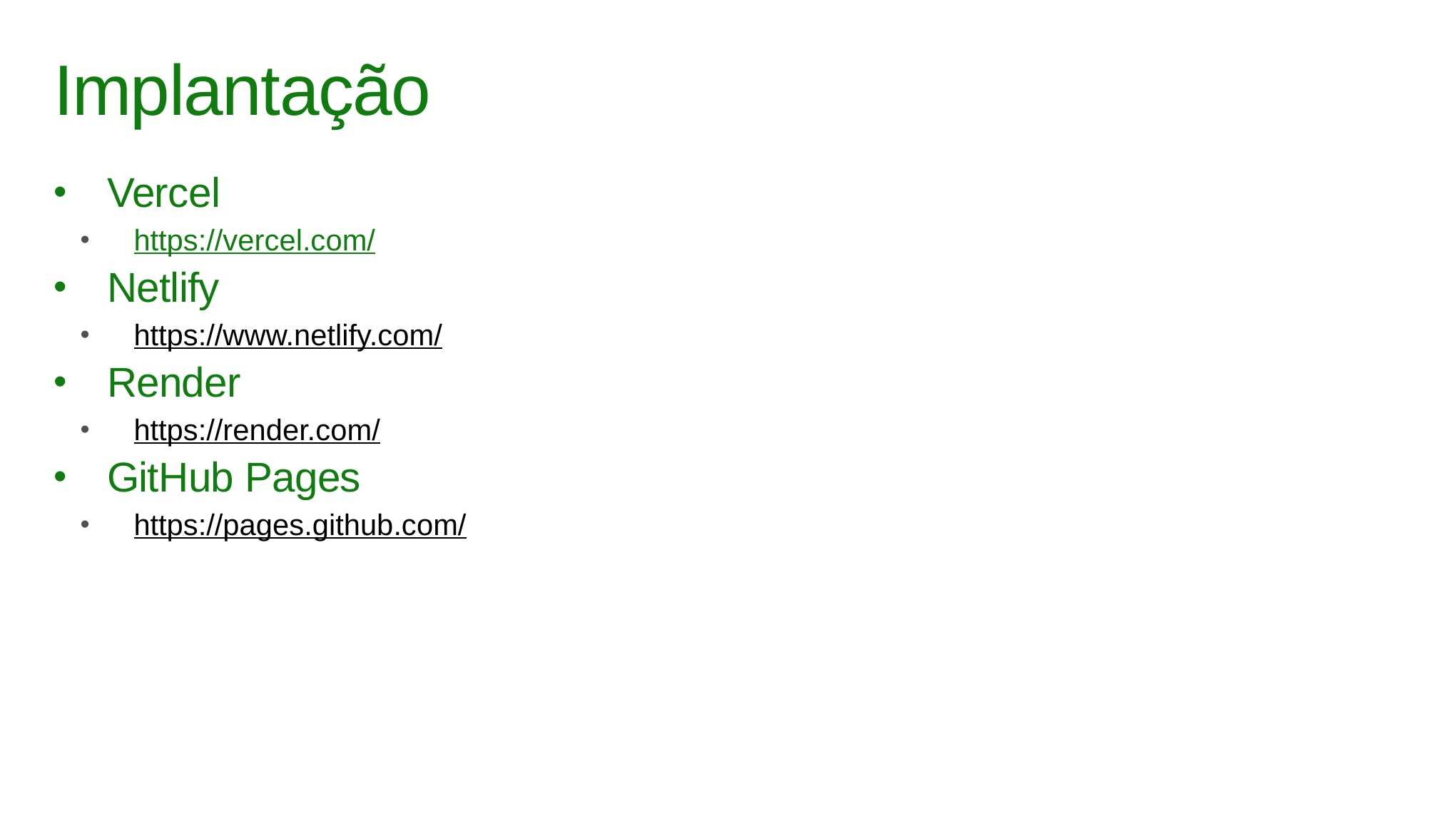

# Implantação
Vercel
https://vercel.com/
Netlify
https://www.netlify.com/
Render
https://render.com/
GitHub Pages
https://pages.github.com/